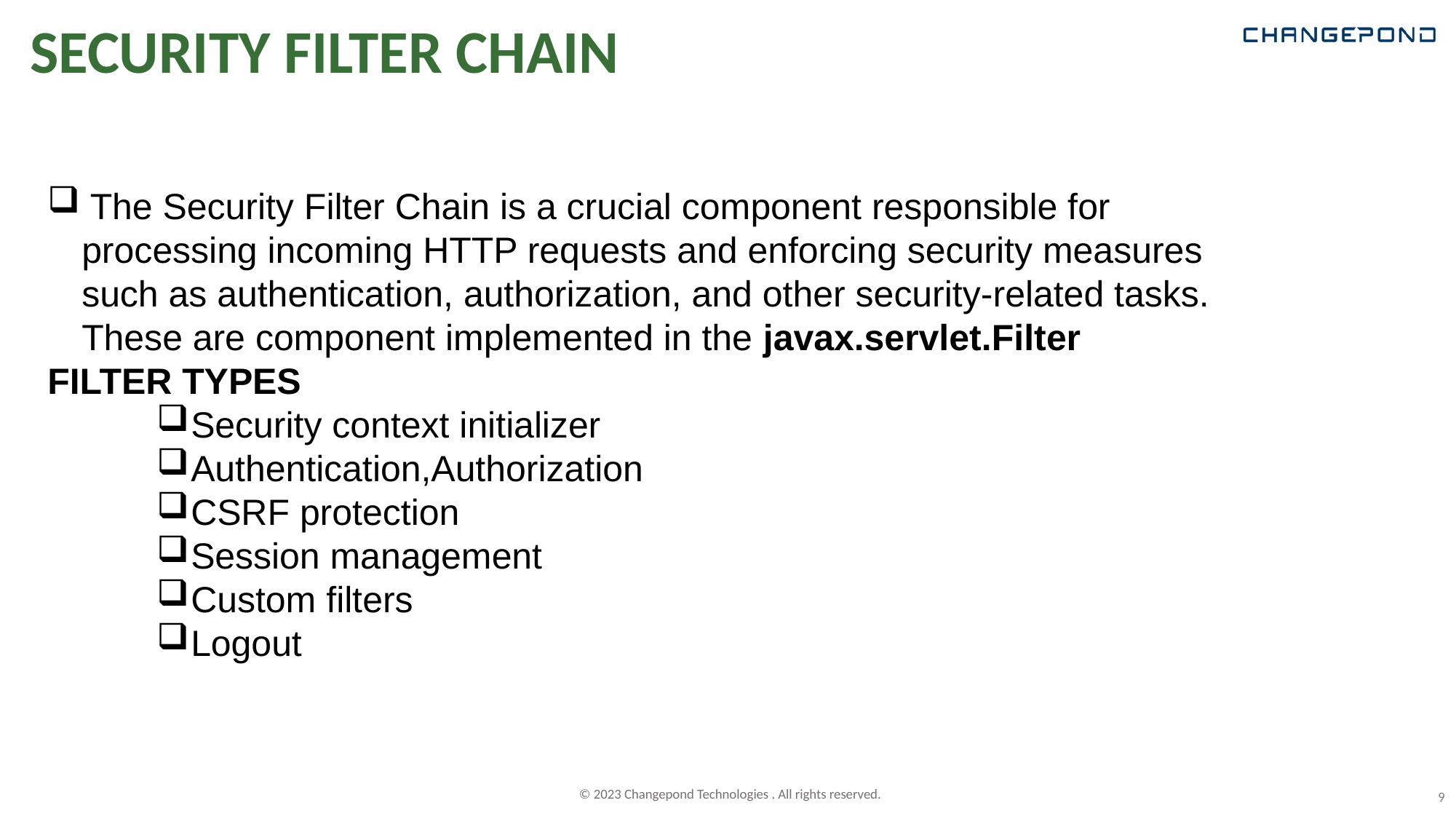

# SECURITY FILTER CHAIN

 The Security Filter Chain is a crucial component responsible for processing incoming HTTP requests and enforcing security measures such as authentication, authorization, and other security-related tasks. These are component implemented in the javax.servlet.Filter
FILTER TYPES
Security context initializer
Authentication,Authorization
CSRF protection
Session management
Custom filters
Logout